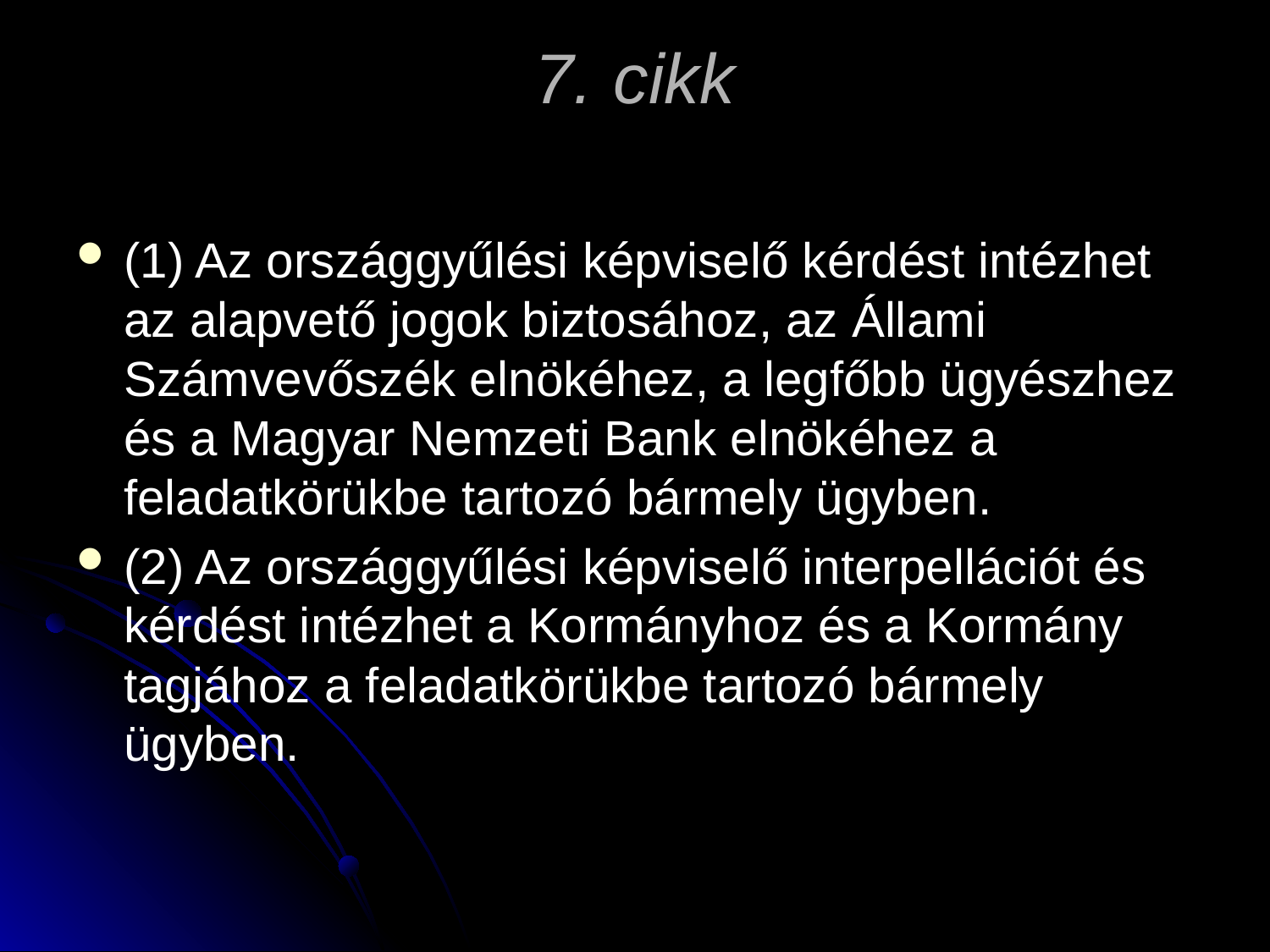

# 7. cikk
(1) Az országgyűlési képviselő kérdést intézhet az alapvető jogok biztosához, az Állami Számvevőszék elnökéhez, a legfőbb ügyészhez és a Magyar Nemzeti Bank elnökéhez a feladatkörükbe tartozó bármely ügyben.
(2) Az országgyűlési képviselő interpellációt és kérdést intézhet a Kormányhoz és a Kormány tagjához a feladatkörükbe tartozó bármely ügyben.